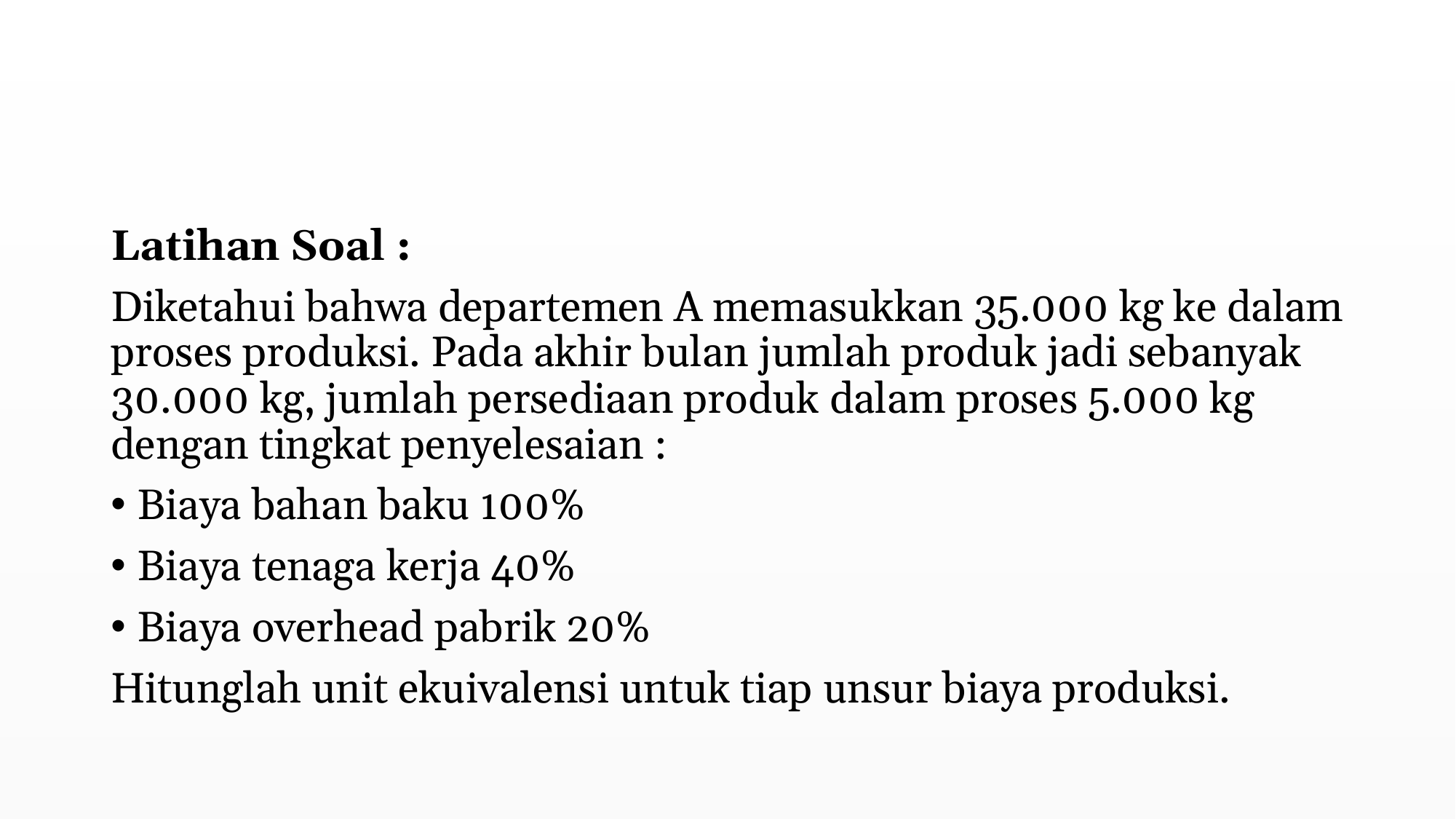

#
Latihan Soal :
Diketahui bahwa departemen A memasukkan 35.000 kg ke dalam proses produksi. Pada akhir bulan jumlah produk jadi sebanyak 30.000 kg, jumlah persediaan produk dalam proses 5.000 kg dengan tingkat penyelesaian :
Biaya bahan baku 100%
Biaya tenaga kerja 40%
Biaya overhead pabrik 20%
Hitunglah unit ekuivalensi untuk tiap unsur biaya produksi.